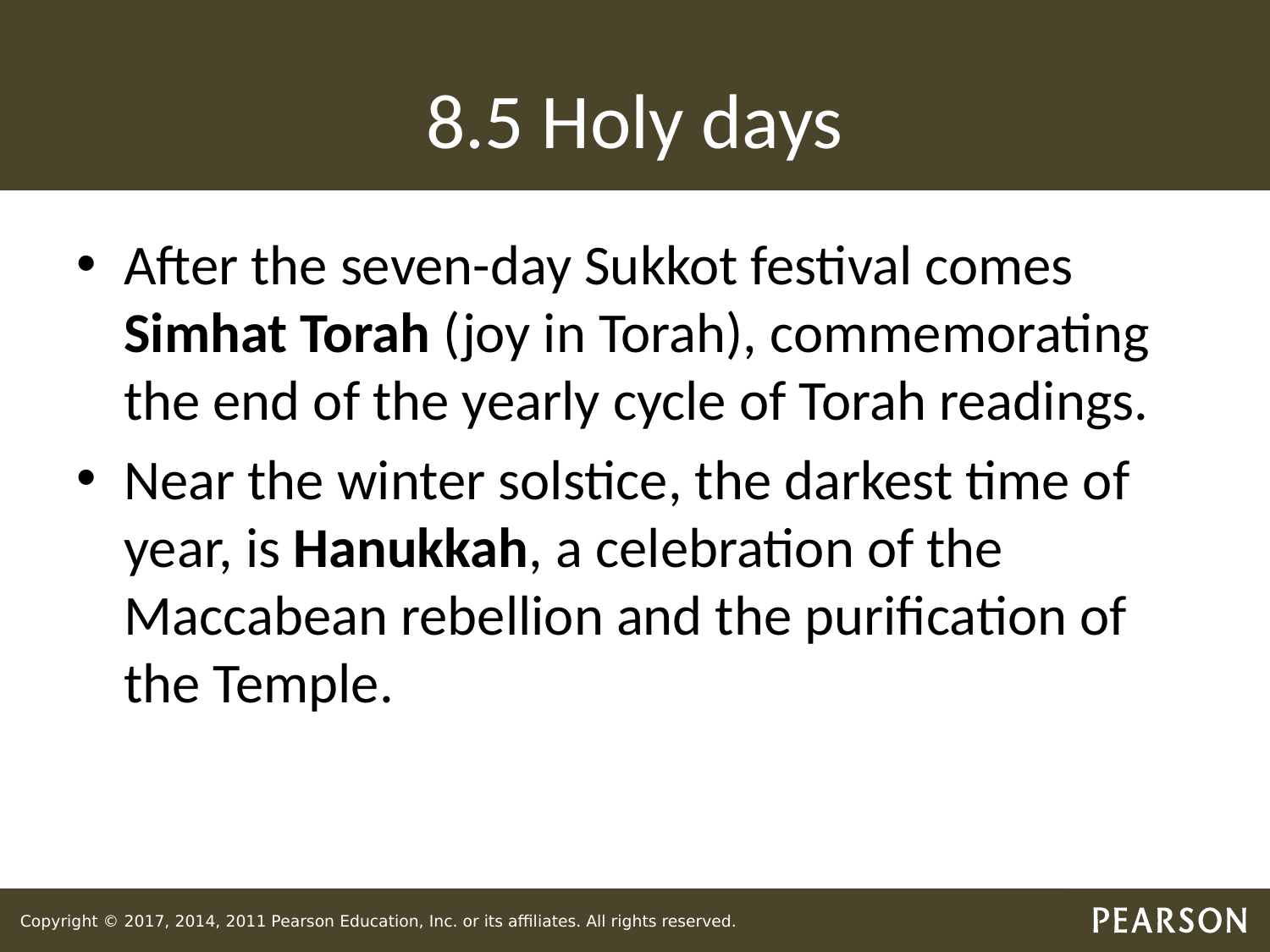

# 8.5 Holy days
After the seven-day Sukkot festival comes Simhat Torah (joy in Torah), commemorating the end of the yearly cycle of Torah readings.
Near the winter solstice, the darkest time of year, is Hanukkah, a celebration of the Maccabean rebellion and the purification of the Temple.